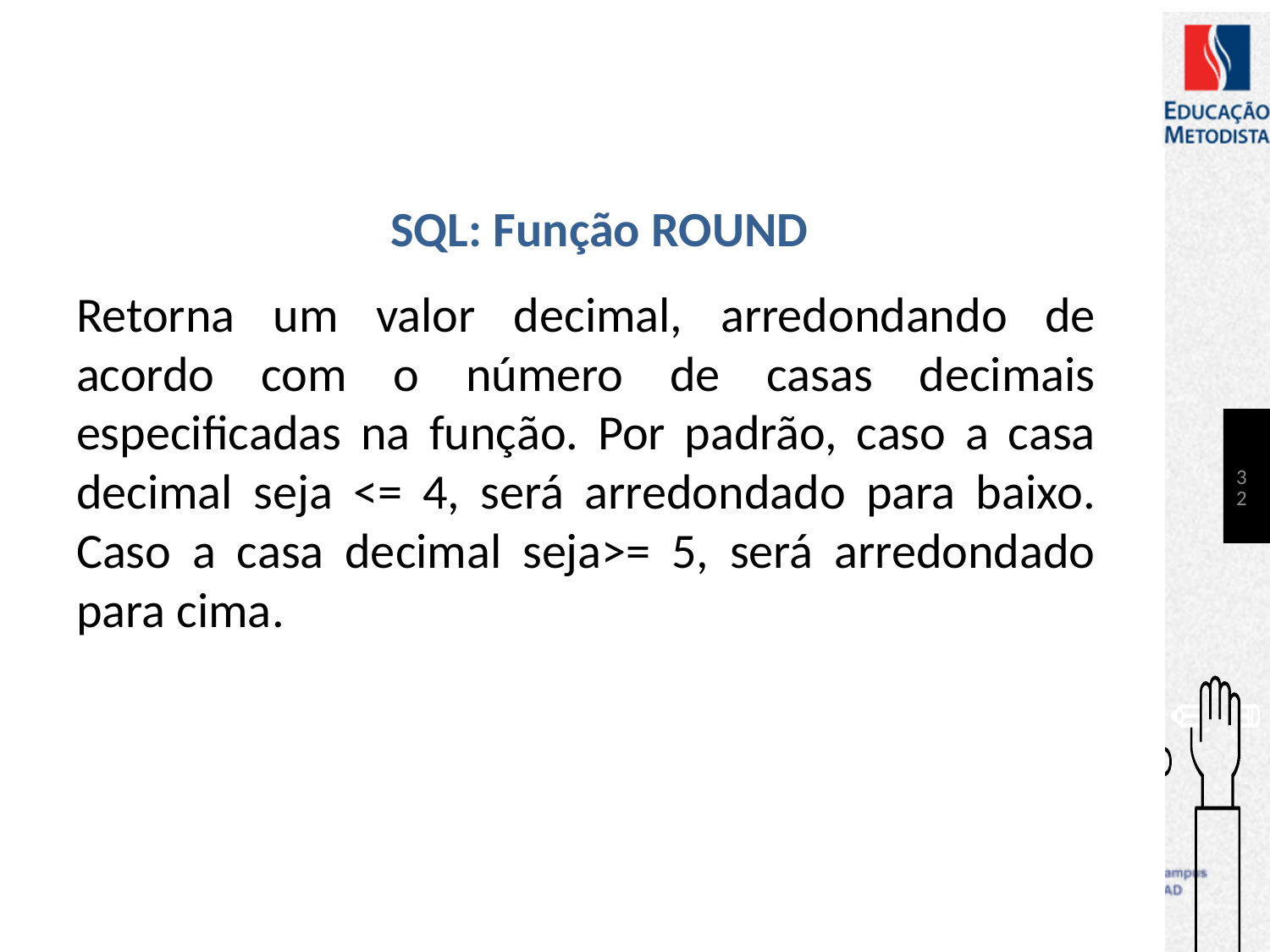

# SQL: Função ROUND
Retorna um valor decimal, arredondando de acordo com o número de casas decimais especificadas na função. Por padrão, caso a casa decimal seja <= 4, será arredondado para baixo. Caso a casa decimal seja>= 5, será arredondado para cima.
32